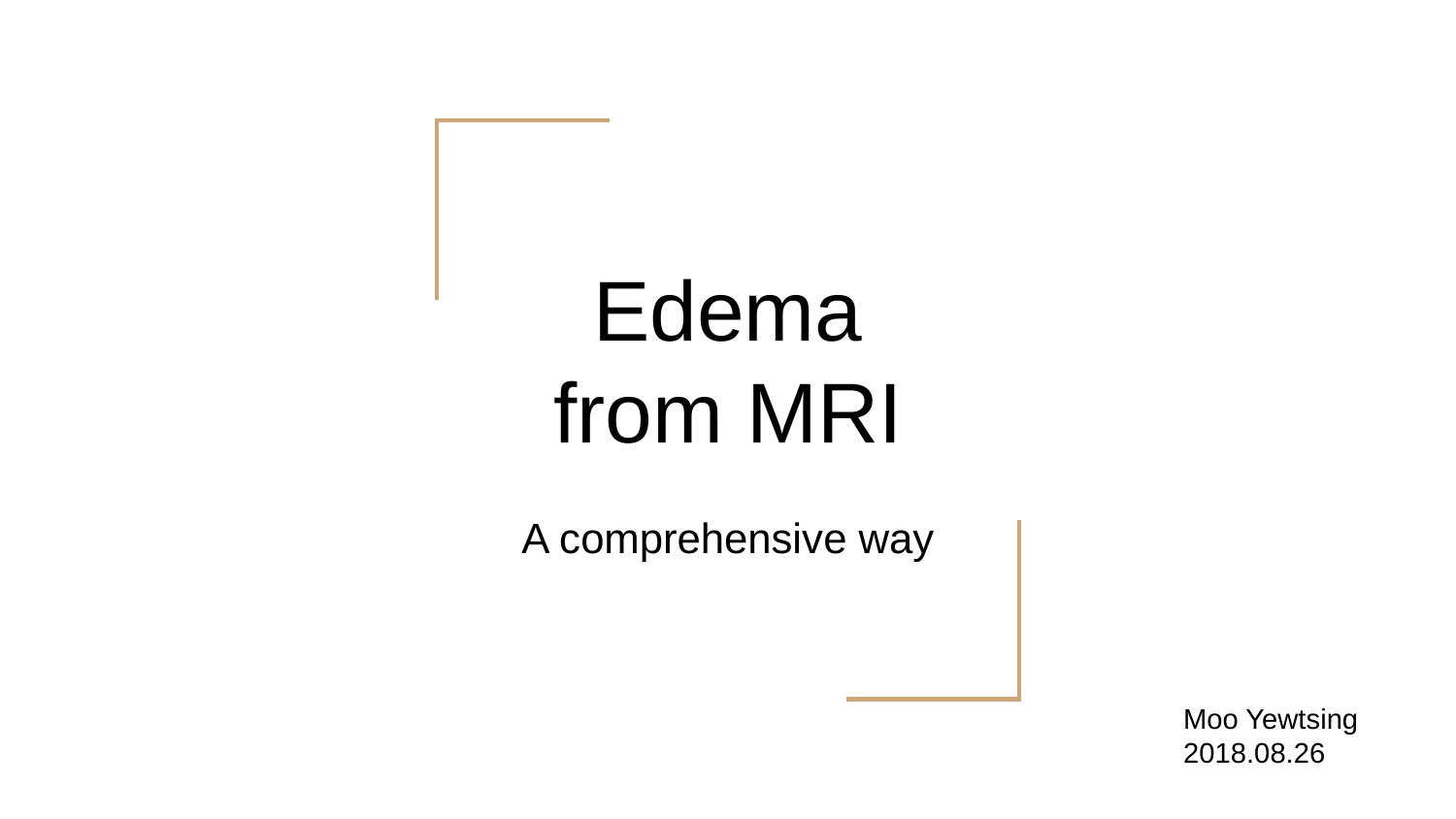

# Edema from MRI
A comprehensive way
Moo Yewtsing
2018.08.26